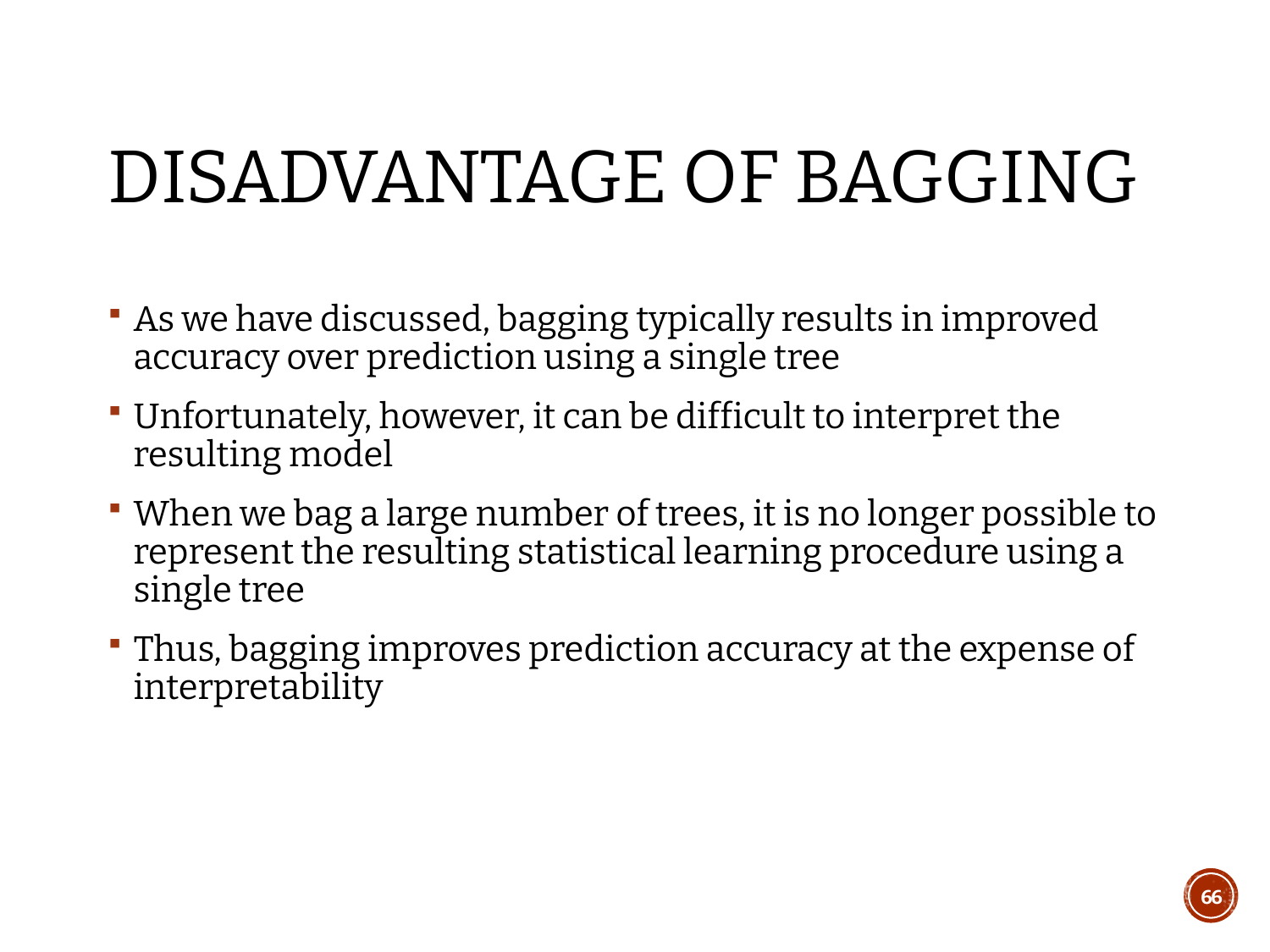

# Disadvantage of bagging
As we have discussed, bagging typically results in improved accuracy over prediction using a single tree
Unfortunately, however, it can be difficult to interpret the resulting model
When we bag a large number of trees, it is no longer possible to represent the resulting statistical learning procedure using a single tree
Thus, bagging improves prediction accuracy at the expense of interpretability
66